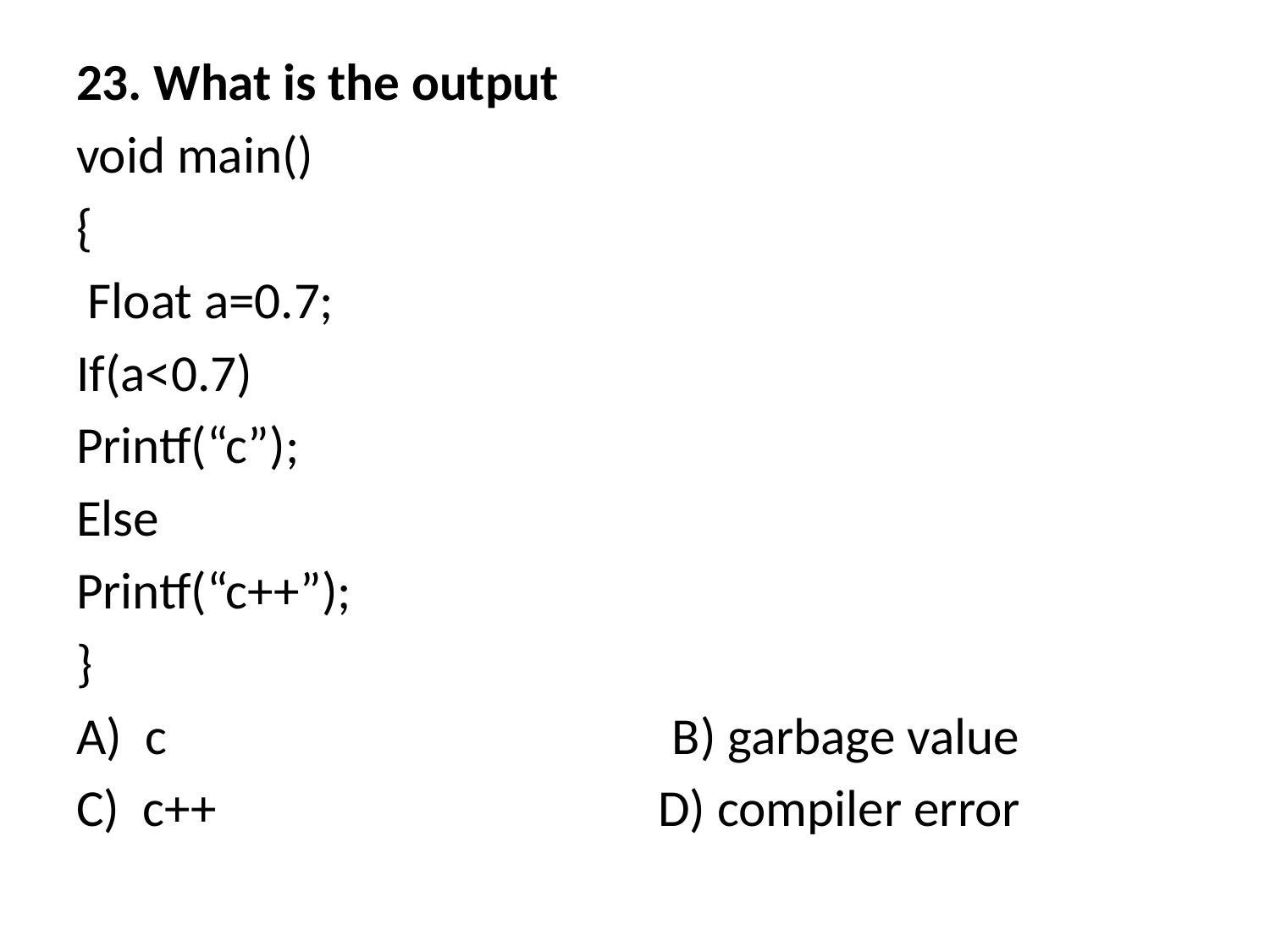

23. What is the output
void main()
{
 Float a=0.7;
If(a<0.7)
Printf(“c”);
Else
Printf(“c++”);
}
A)  c	              		       B) garbage value
C)  c++                                      D) compiler error